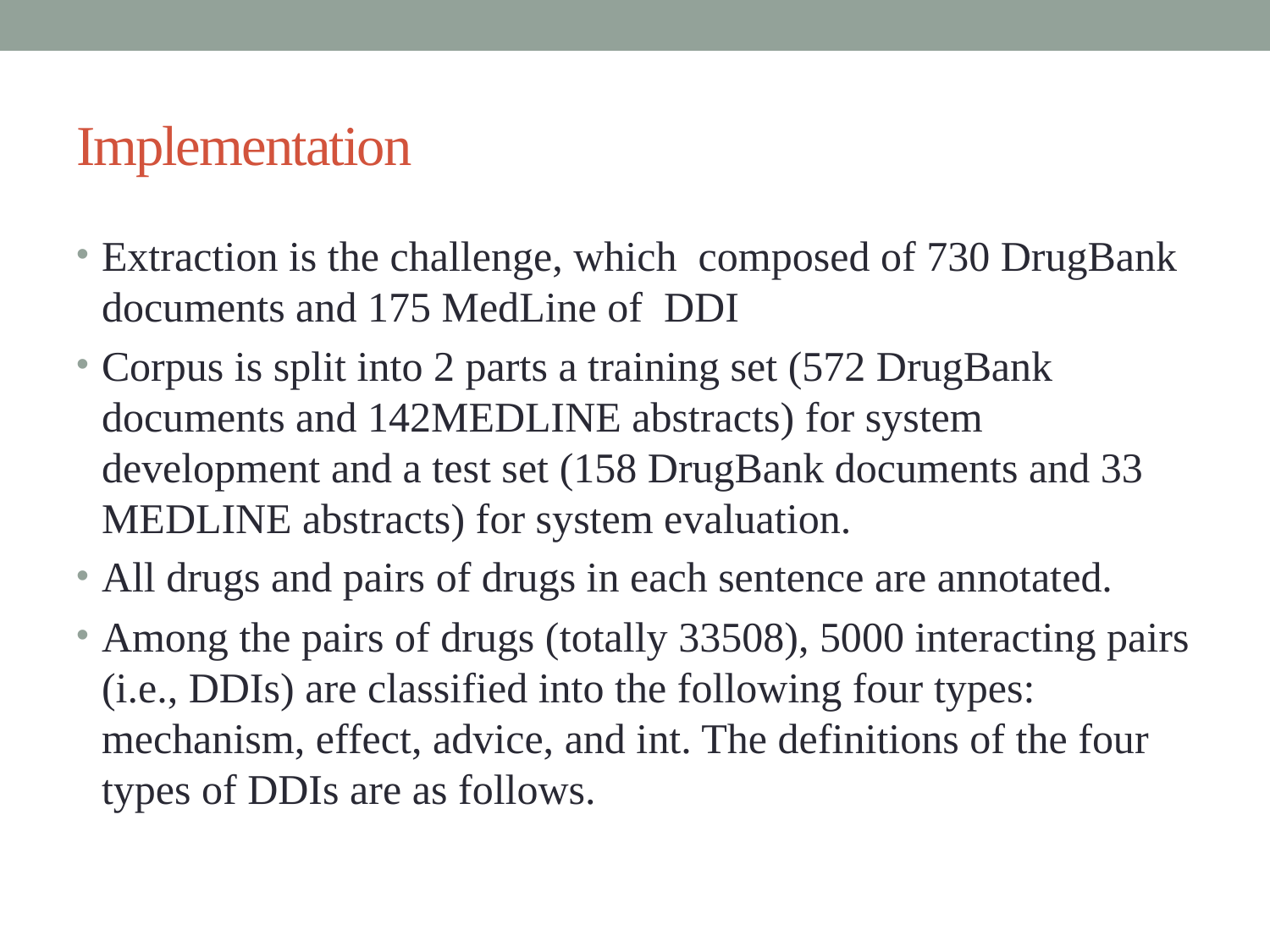

# Implementation
Extraction is the challenge, which  composed of 730 DrugBank documents and 175 MedLine of  DDI
Corpus is split into 2 parts a training set (572 DrugBank documents and 142MEDLINE abstracts) for system development and a test set (158 DrugBank documents and 33 MEDLINE abstracts) for system evaluation.
All drugs and pairs of drugs in each sentence are annotated.
Among the pairs of drugs (totally 33508), 5000 interacting pairs (i.e., DDIs) are classified into the following four types: mechanism, effect, advice, and int. The definitions of the four types of DDIs are as follows.